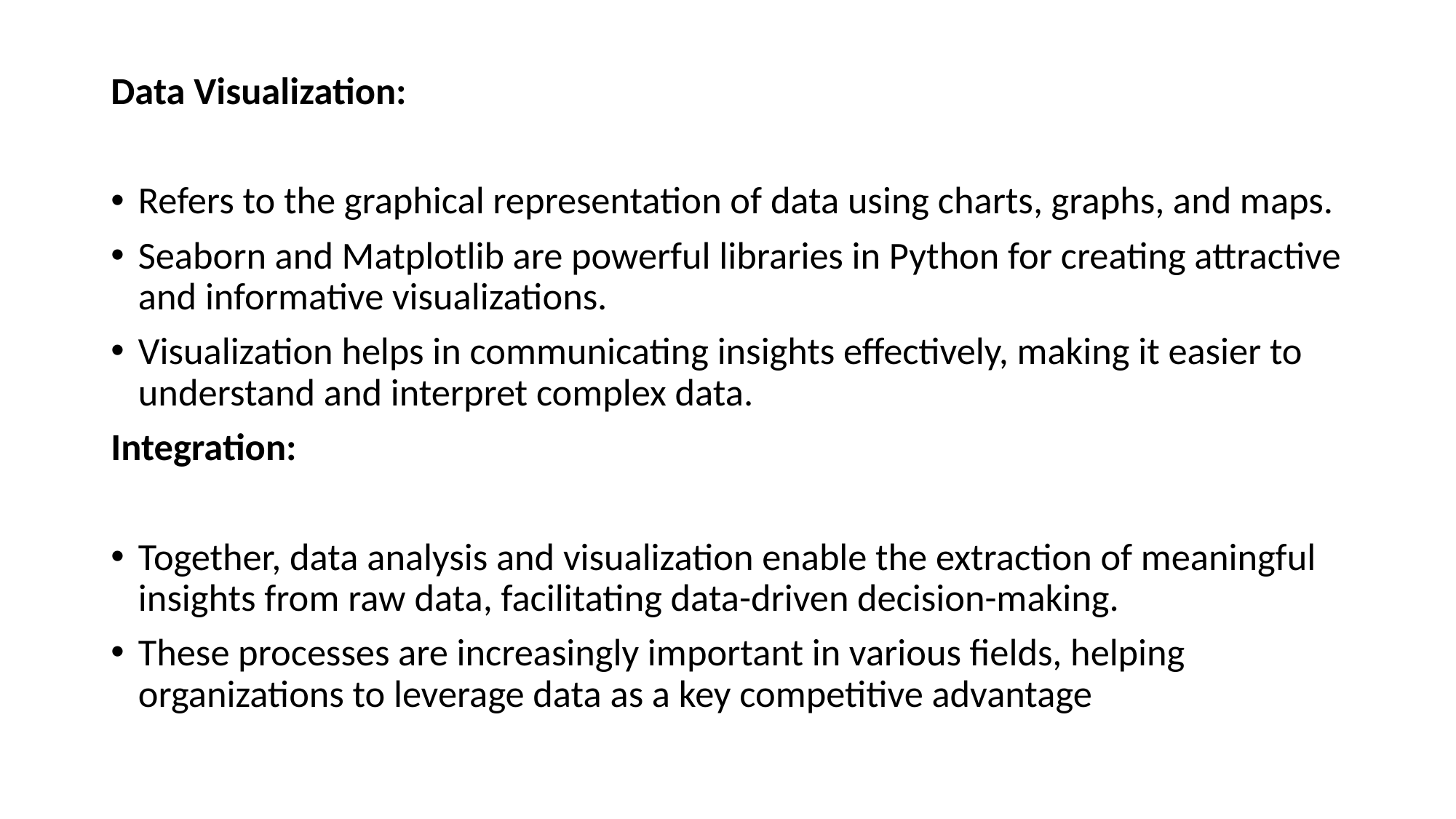

Data Visualization:

Refers to the graphical representation of data using charts, graphs, and maps.
Seaborn and Matplotlib are powerful libraries in Python for creating attractive and informative visualizations.
Visualization helps in communicating insights effectively, making it easier to understand and interpret complex data.
Integration:

Together, data analysis and visualization enable the extraction of meaningful insights from raw data, facilitating data-driven decision-making.
These processes are increasingly important in various fields, helping organizations to leverage data as a key competitive advantage